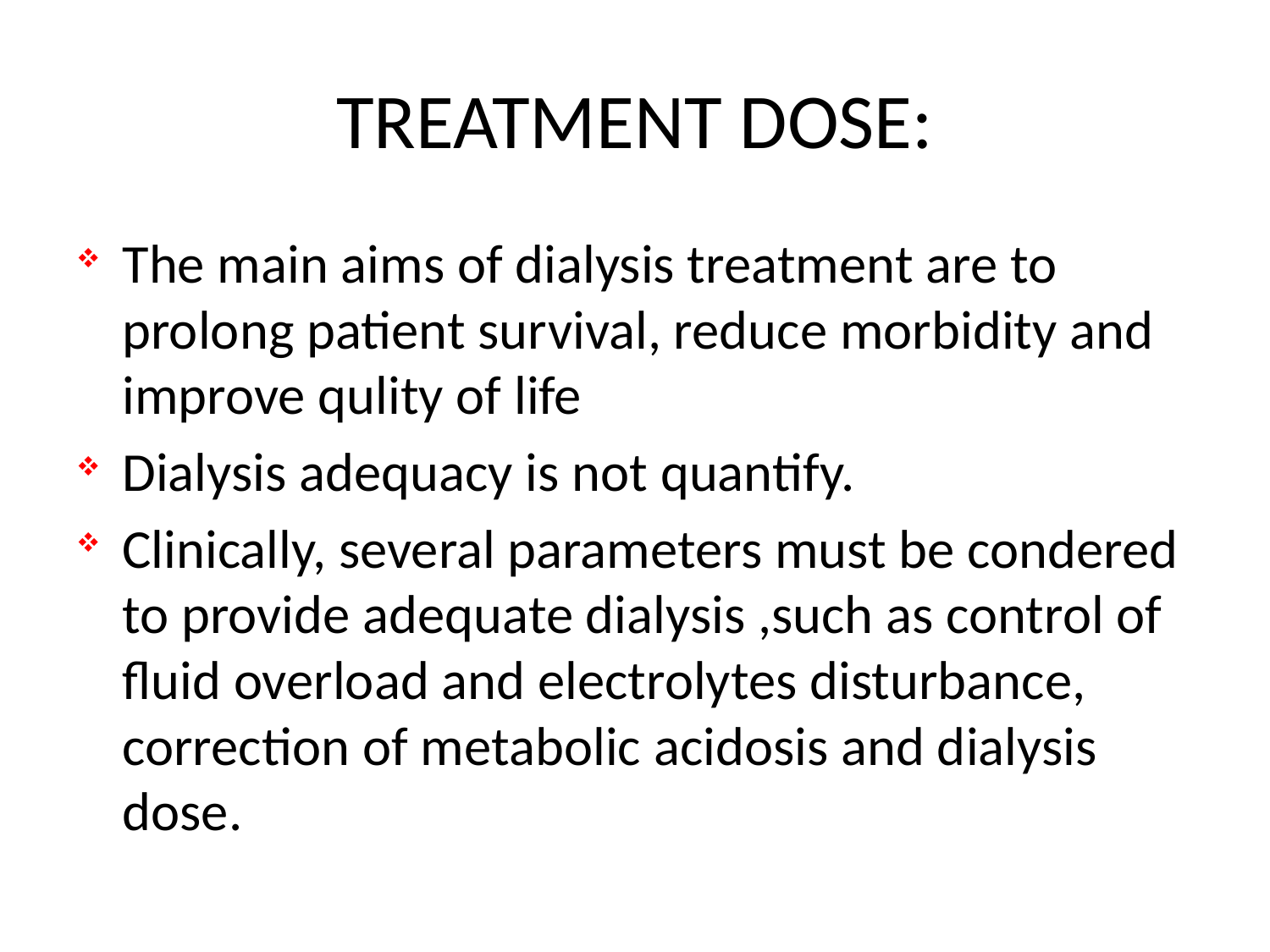

# TREATMENT DOSE:
The main aims of dialysis treatment are to prolong patient survival, reduce morbidity and improve qulity of life
Dialysis adequacy is not quantify.
Clinically, several parameters must be condered to provide adequate dialysis ,such as control of fluid overload and electrolytes disturbance, correction of metabolic acidosis and dialysis dose.